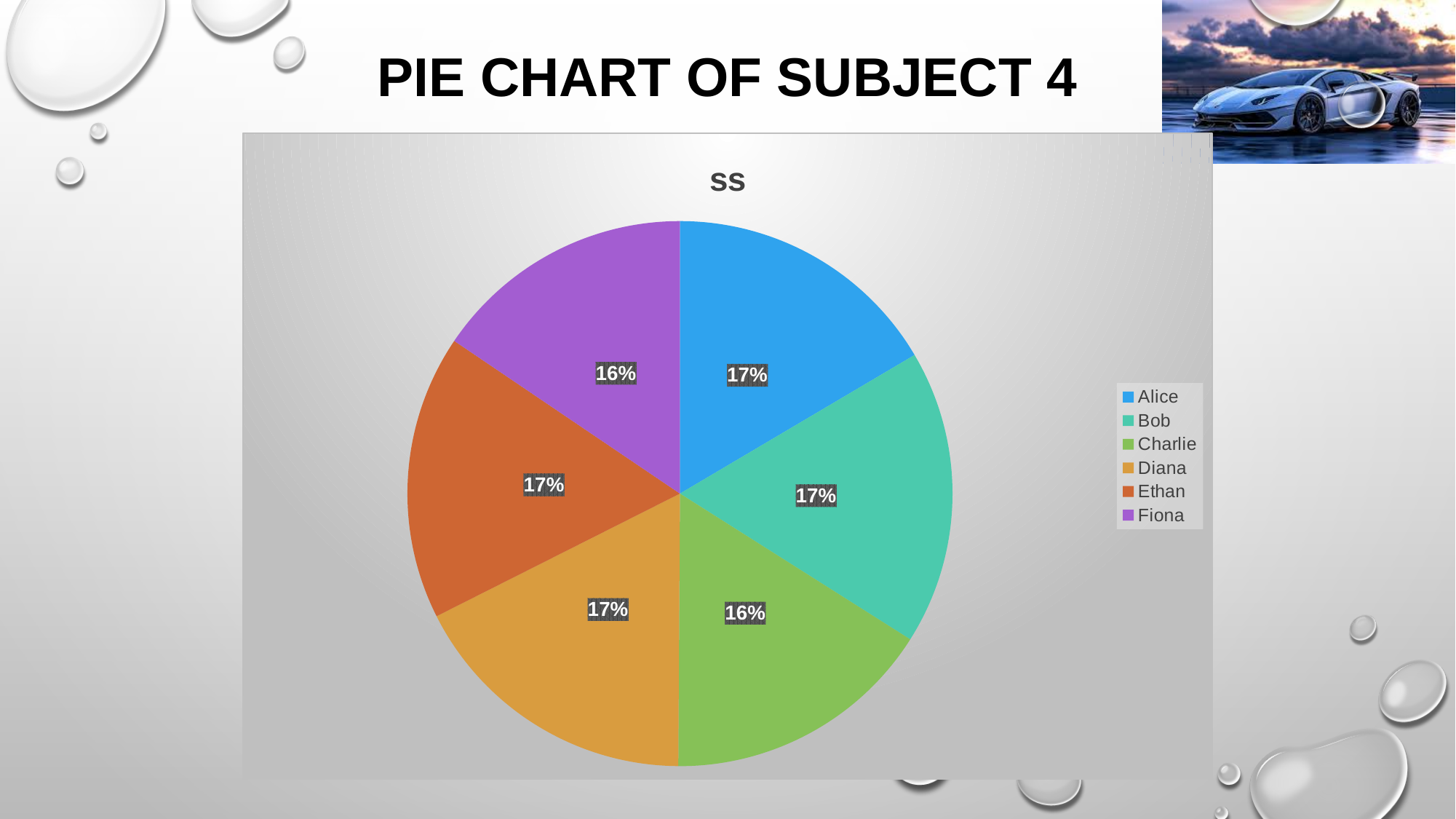

# Pie chart of Subject 4

### Chart:

| Category | ss |
|---|---|
| Alice | 85.0 |
| Bob | 90.0 |
| Charlie | 83.0 |
| Diana | 90.0 |
| Ethan | 87.0 |
| Fiona | 80.0 |